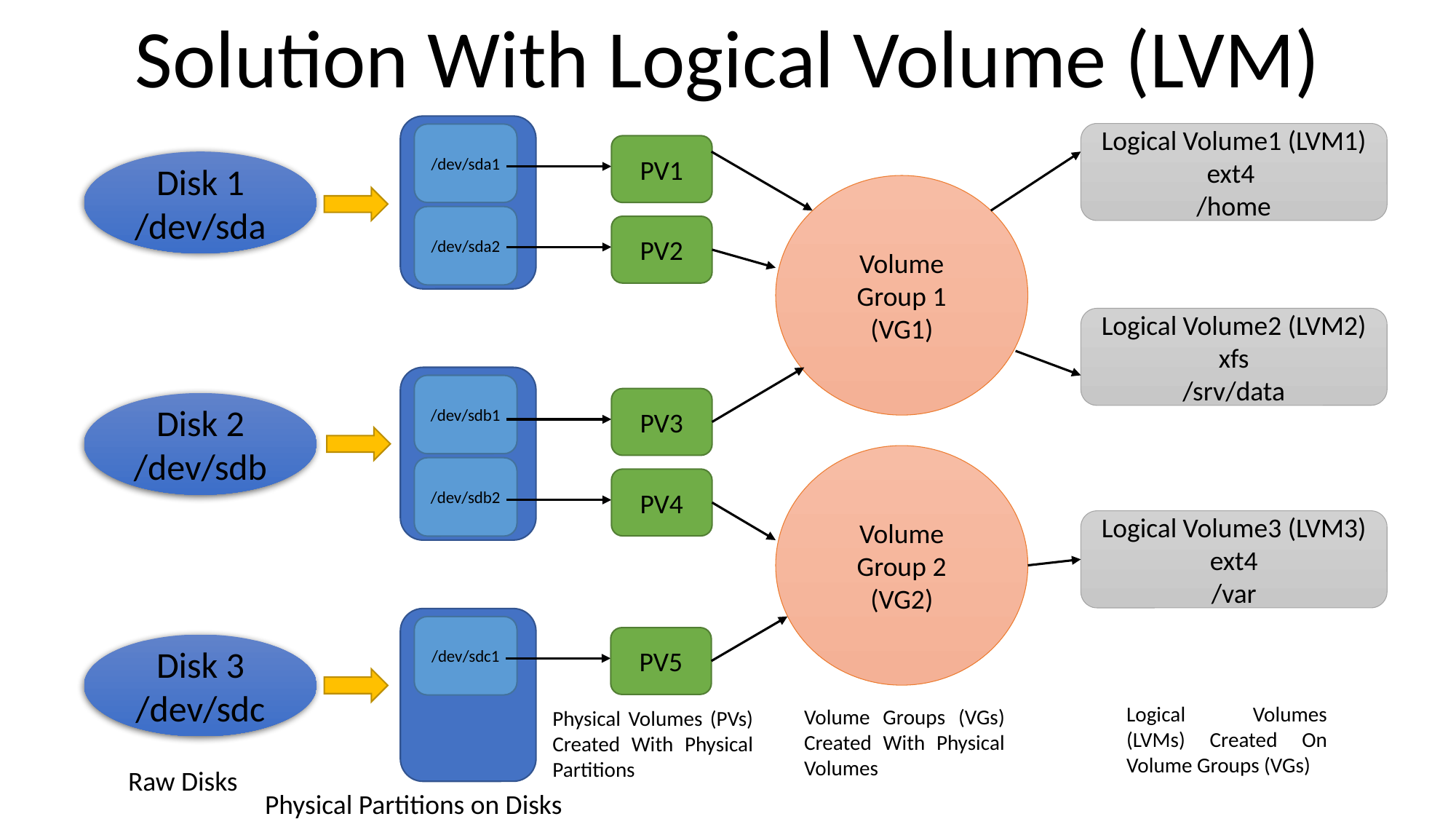

Solution With Logical Volume (LVM)

Logical Volume1 (LVM1)
ext4
/home
/dev/sda1
PV1
Disk 1
/dev/sda
Volume Group 1 (VG1)

/dev/sda2
PV2
Logical Volume2 (LVM2)
xfs
/srv/data

/dev/sdb1
PV3
Disk 2
/dev/sdb

Volume Group 2 (VG2)
/dev/sdb2
PV4
Logical Volume3 (LVM3)
ext4
/var

/dev/sdc1
PV5
Disk 3
/dev/sdc

Logical Volumes (LVMs) Created On Volume Groups (VGs)
Volume Groups (VGs) Created With Physical Volumes
Physical Volumes (PVs) Created With Physical Partitions
Raw Disks
Physical Partitions on Disks